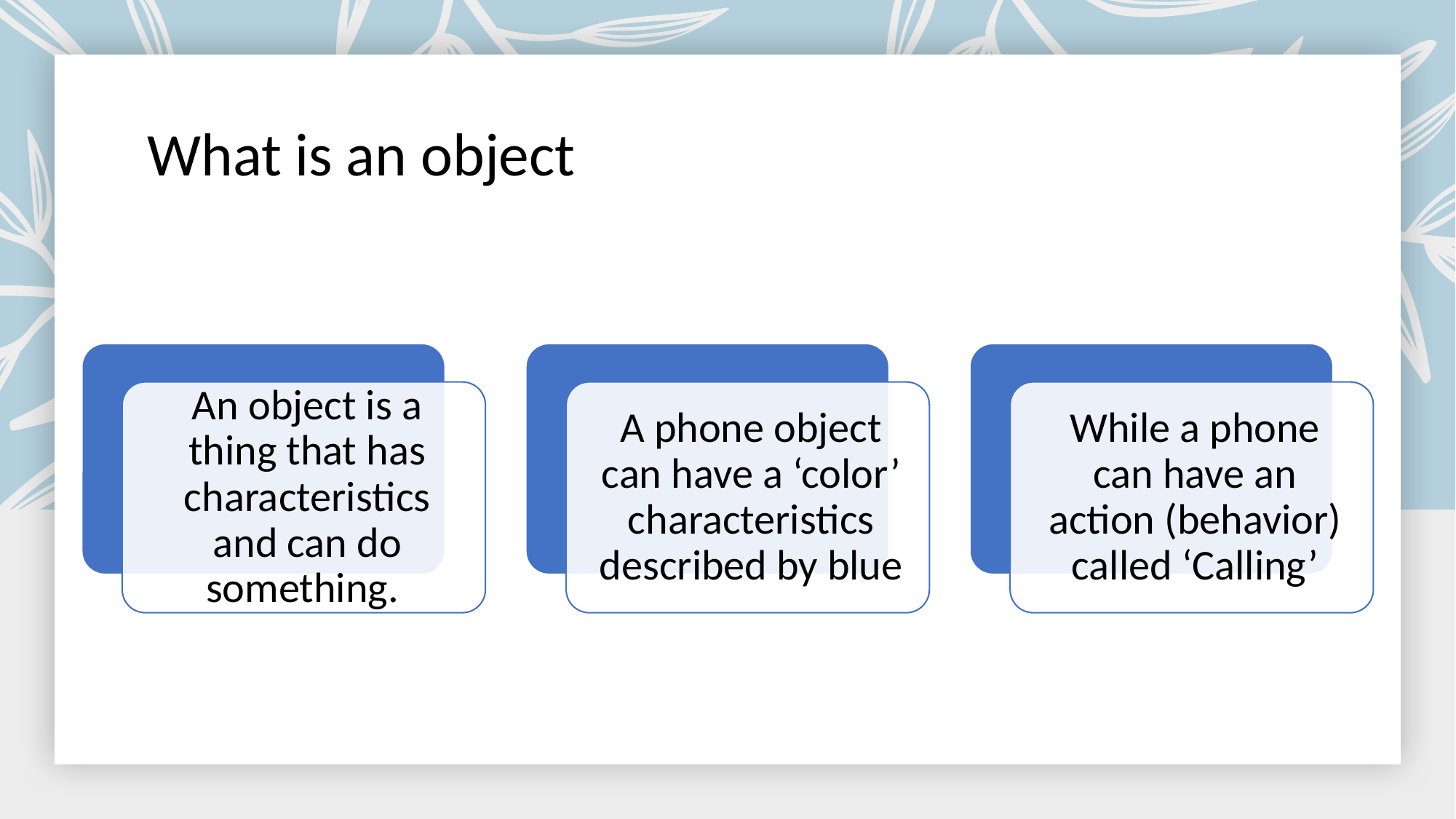

# What is an object
An object is a thing that has characteristics and can do something.
A phone object can have a ‘color’ characteristics described by blue
While a phone can have an action (behavior) called ‘Calling’